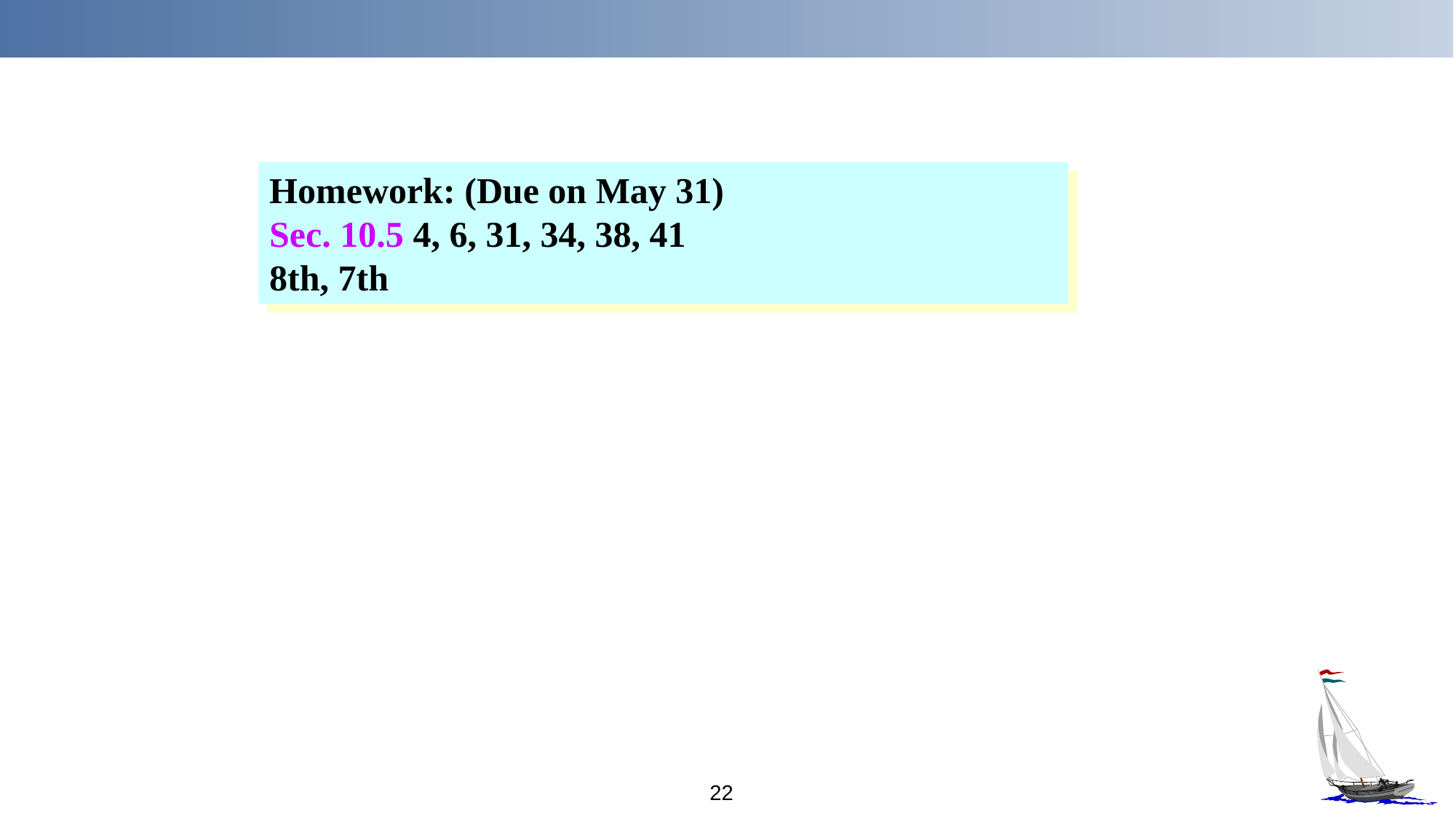

Homework: (Due on May 31)
Sec. 10.5 4, 6, 31, 34, 38, 41
8th, 7th
22